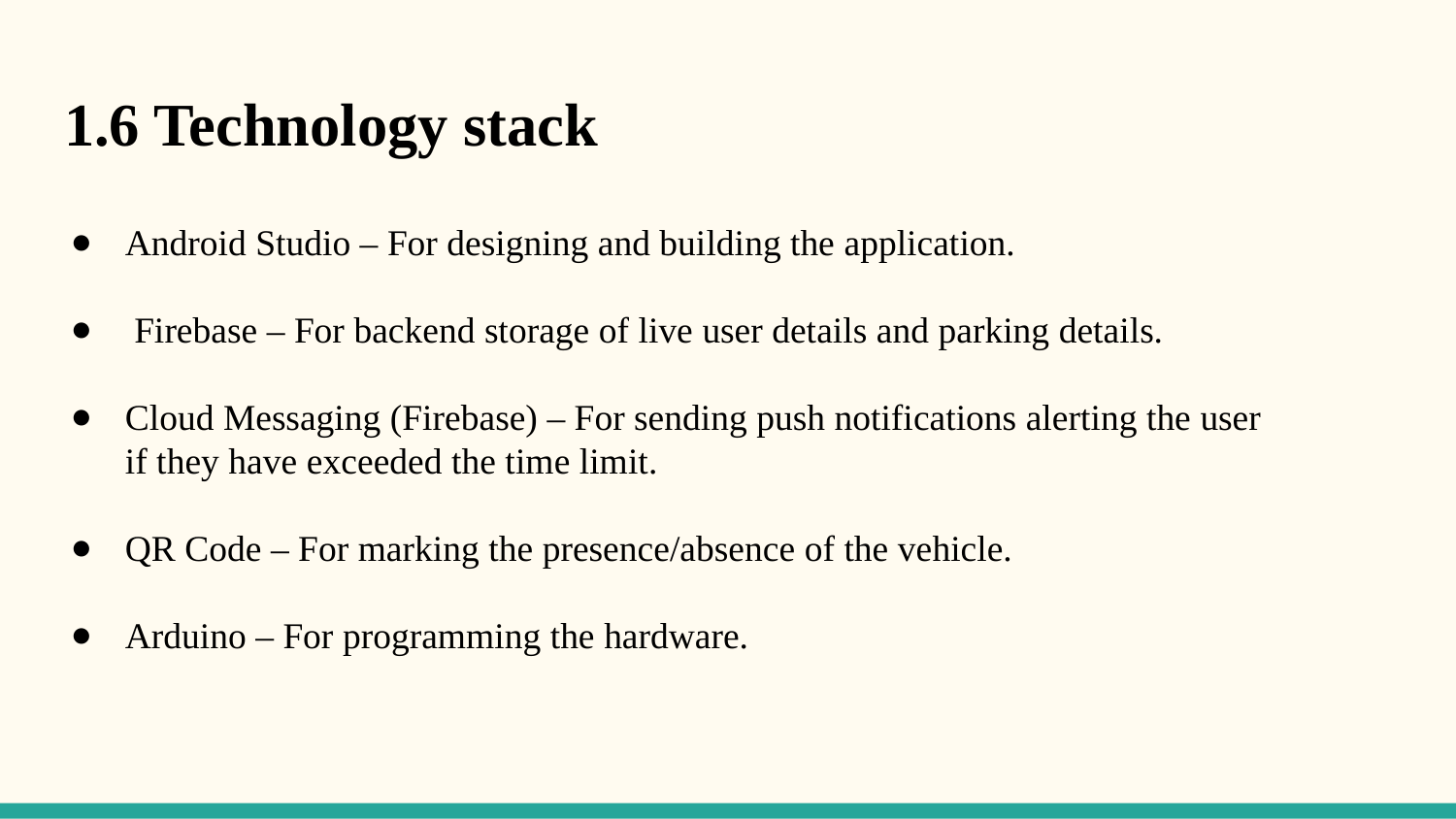

# 1.6 Technology stack

Android Studio – For designing and building the application.

 Firebase – For backend storage of live user details and parking details.

Cloud Messaging (Firebase) – For sending push notifications alerting the user if they have exceeded the time limit.

QR Code – For marking the presence/absence of the vehicle.

Arduino – For programming the hardware.